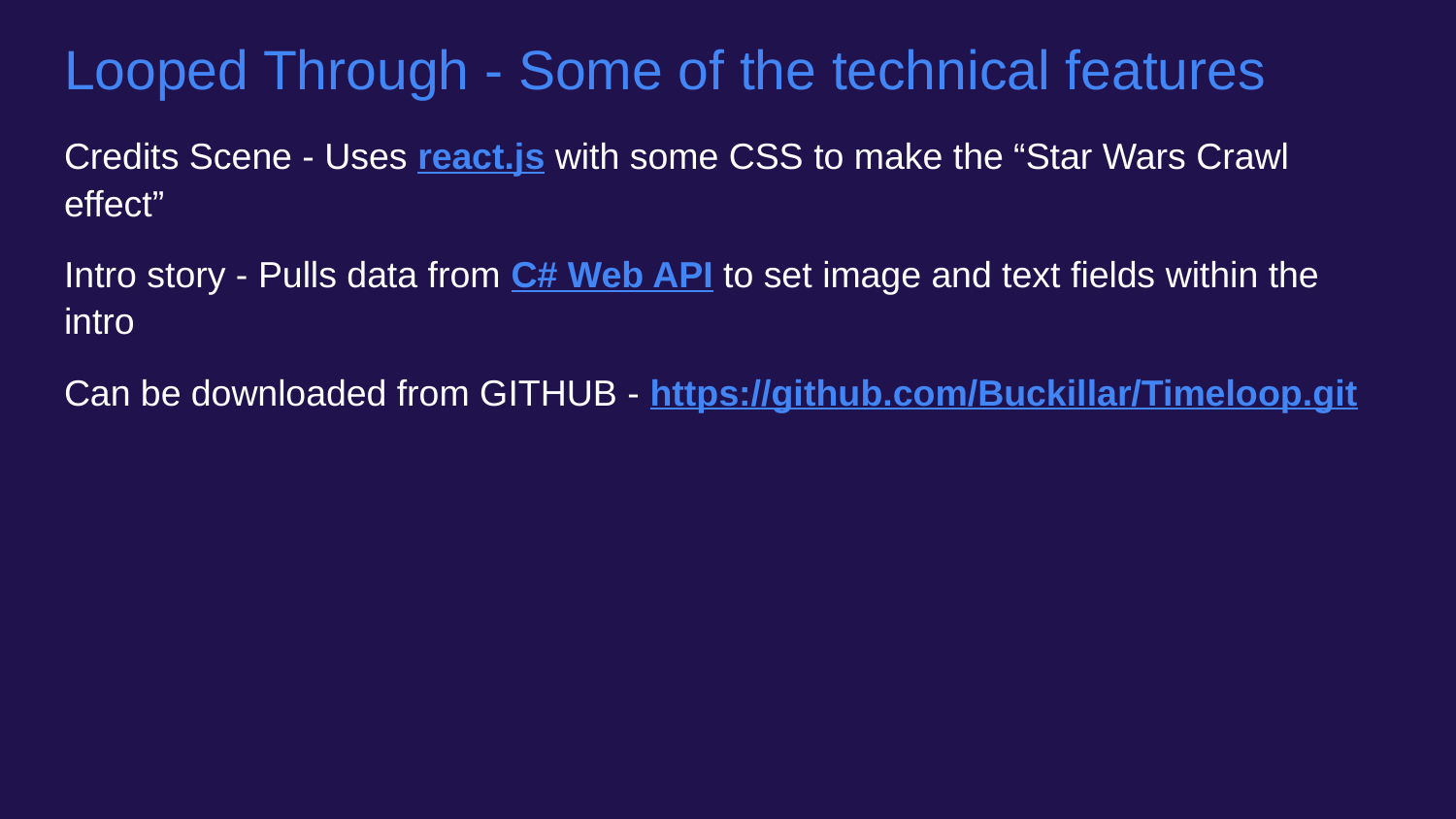

# Looped Through - Some of the technical features
Credits Scene - Uses react.js with some CSS to make the “Star Wars Crawl effect”
Intro story - Pulls data from C# Web API to set image and text fields within the intro
Can be downloaded from GITHUB - https://github.com/Buckillar/Timeloop.git